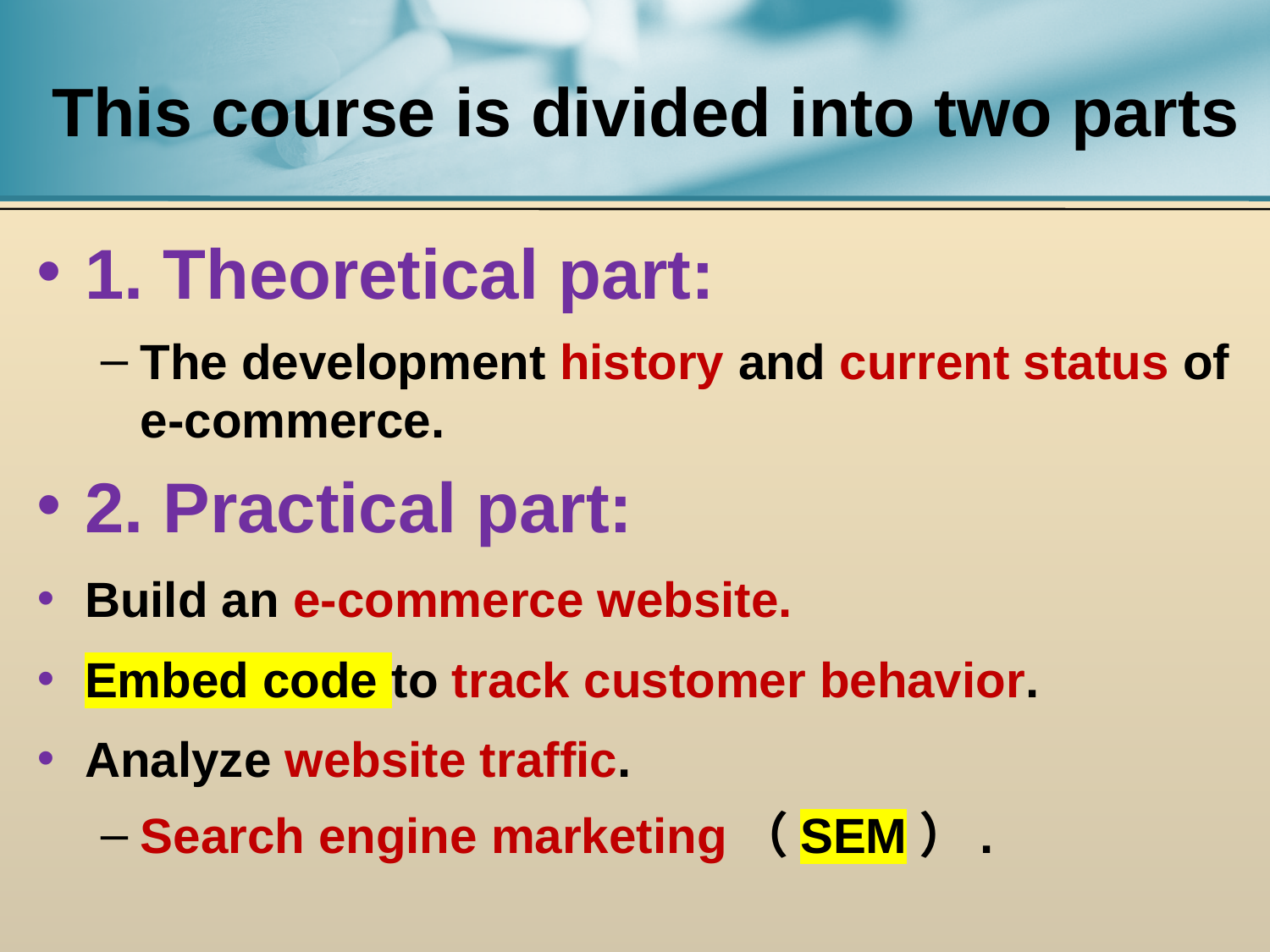

# This course is divided into two parts
1. Theoretical part:
The development history and current status of e-commerce.
2. Practical part:
Build an e-commerce website.
Embed code to track customer behavior.
Analyze website traffic.
Search engine marketing（SEM）.